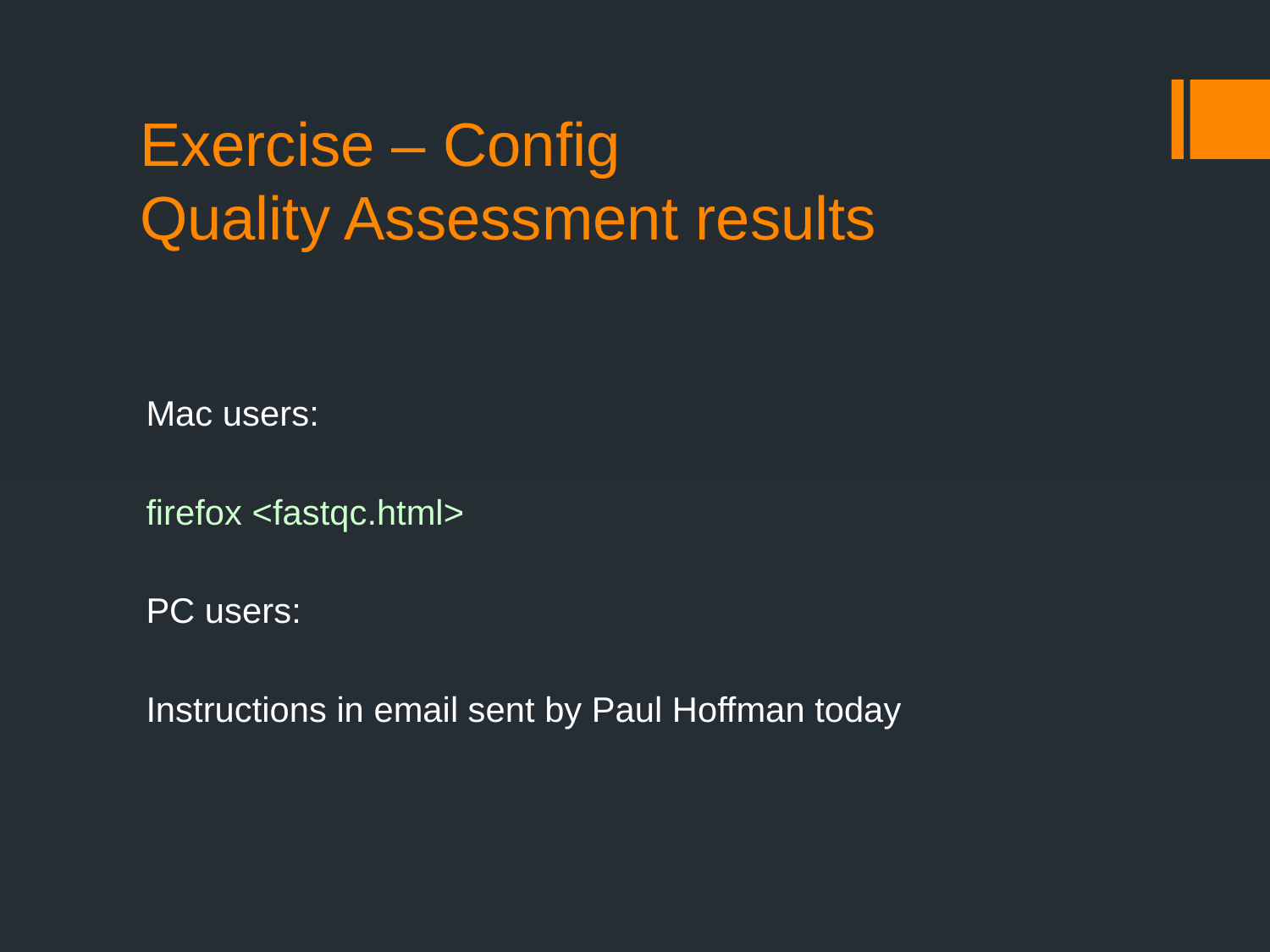

# Exercise – Config Quality Assessment results
Mac users:

firefox <fastqc.html>

PC users:

Instructions in email sent by Paul Hoffman today